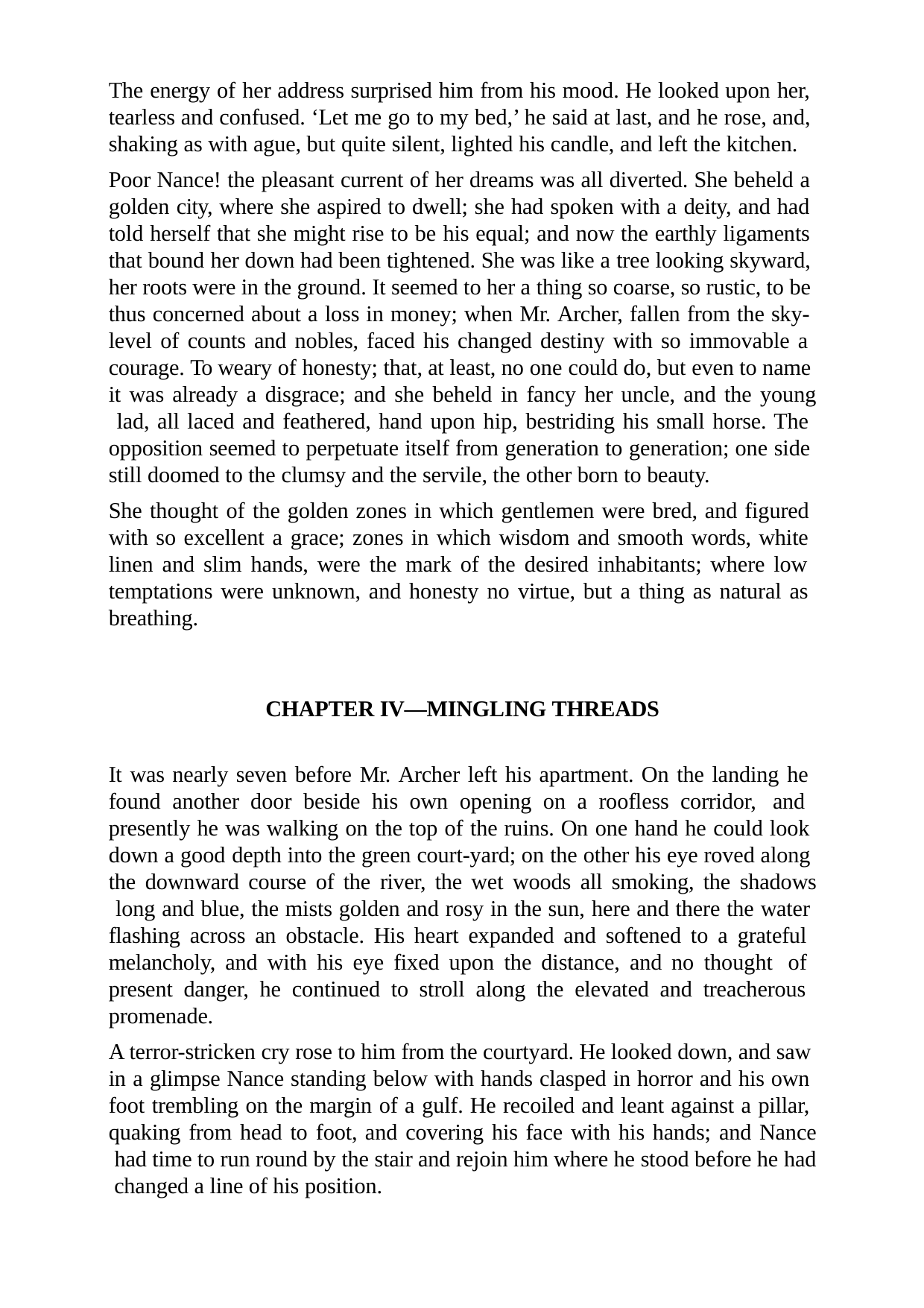

The energy of her address surprised him from his mood. He looked upon her,  tearless and confused. ‘Let me go to my bed,’ he said at last, and he rose, and,  shaking as with ague, but quite silent, lighted his candle, and left the kitchen.
Poor Nance! the pleasant current of her dreams was all diverted. She beheld a  golden city, where she aspired to dwell; she had spoken with a deity, and had  told herself that she might rise to be his equal; and now the earthly ligaments  that bound her down had been tightened. She was like a tree looking skyward,  her roots were in the ground. It seemed to her a thing so coarse, so rustic, to be  thus concerned about a loss in money; when Mr. Archer, fallen from the sky-  level of counts and nobles, faced his changed destiny with so immovable a  courage. To weary of honesty; that, at least, no one could do, but even to name  it was already a disgrace; and she beheld in fancy her uncle, and the young  lad, all laced and feathered, hand upon hip, bestriding his small horse. The  opposition seemed to perpetuate itself from generation to generation; one side  still doomed to the clumsy and the servile, the other born to beauty.
She thought of the golden zones in which gentlemen were bred, and figured  with so excellent a grace; zones in which wisdom and smooth words, white  linen and slim hands, were the mark of the desired inhabitants; where low  temptations were unknown, and honesty no virtue, but a thing as natural as  breathing.

CHAPTER IV—MINGLING THREADS

It was nearly seven before Mr. Archer left his apartment. On the landing he  found another door beside his own opening on a roofless corridor, and  presently he was walking on the top of the ruins. On one hand he could look  down a good depth into the green court-yard; on the other his eye roved along  the downward course of the river, the wet woods all smoking, the shadows  long and blue, the mists golden and rosy in the sun, here and there the water  flashing across an obstacle. His heart expanded and softened to a grateful  melancholy, and with his eye fixed upon the distance, and no thought of  present danger, he continued to stroll along the elevated and treacherous  promenade.
A terror-stricken cry rose to him from the courtyard. He looked down, and saw  in a glimpse Nance standing below with hands clasped in horror and his own  foot trembling on the margin of a gulf. He recoiled and leant against a pillar,  quaking from head to foot, and covering his face with his hands; and Nance  had time to run round by the stair and rejoin him where he stood before he had  changed a line of his position.